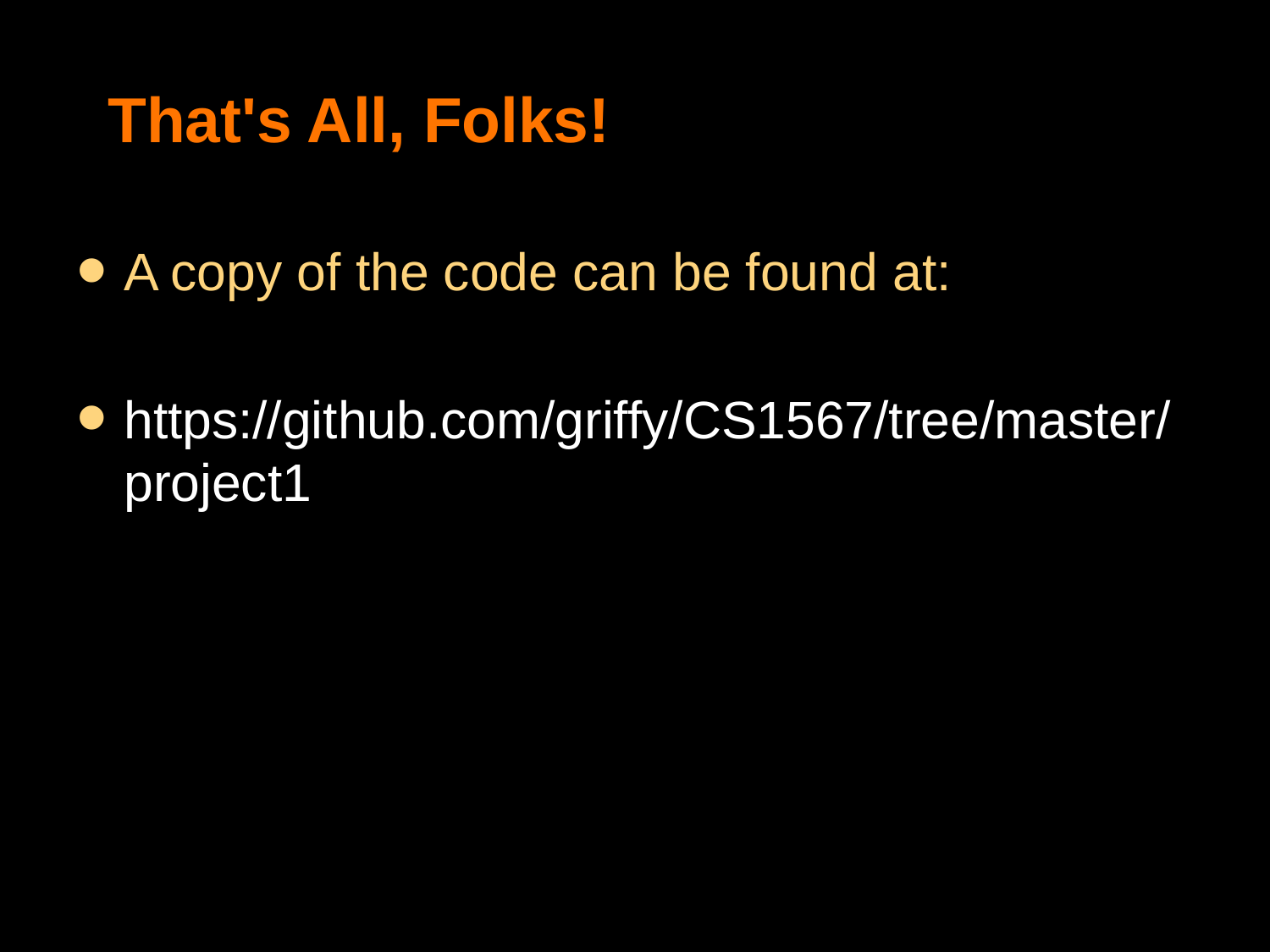

# That's All, Folks!
A copy of the code can be found at:

https://github.com/griffy/CS1567/tree/master/project1